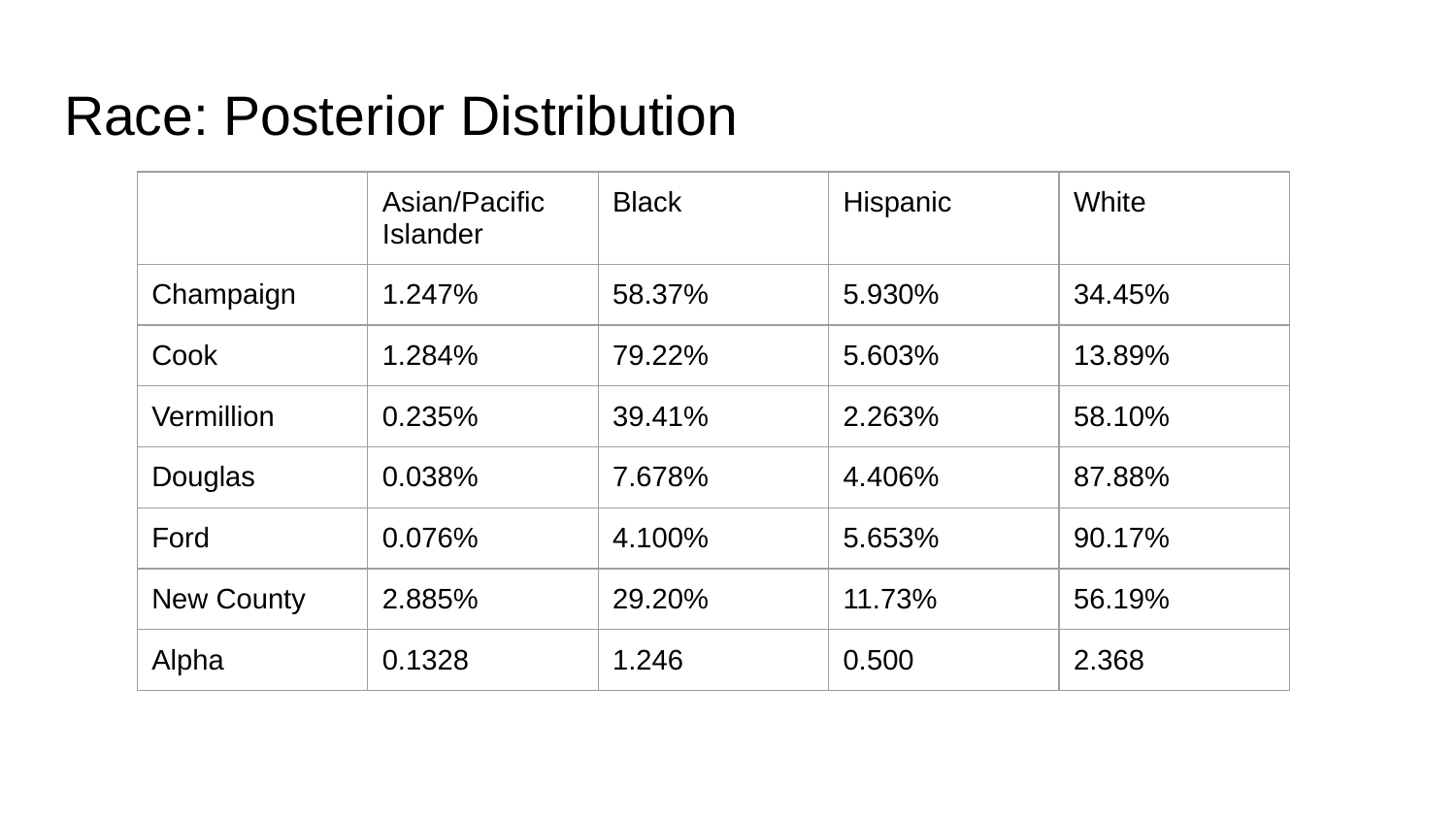

# Race: Posterior Distribution
|  | Asian/Pacific Islander | Black | Hispanic | White |
| --- | --- | --- | --- | --- |
| Champaign | 1.247% | 58.37% | 5.930% | 34.45% |
| Cook | 1.284% | 79.22% | 5.603% | 13.89% |
| Vermillion | 0.235% | 39.41% | 2.263% | 58.10% |
| Douglas | 0.038% | 7.678% | 4.406% | 87.88% |
| Ford | 0.076% | 4.100% | 5.653% | 90.17% |
| New County | 2.885% | 29.20% | 11.73% | 56.19% |
| Alpha | 0.1328 | 1.246 | 0.500 | 2.368 |